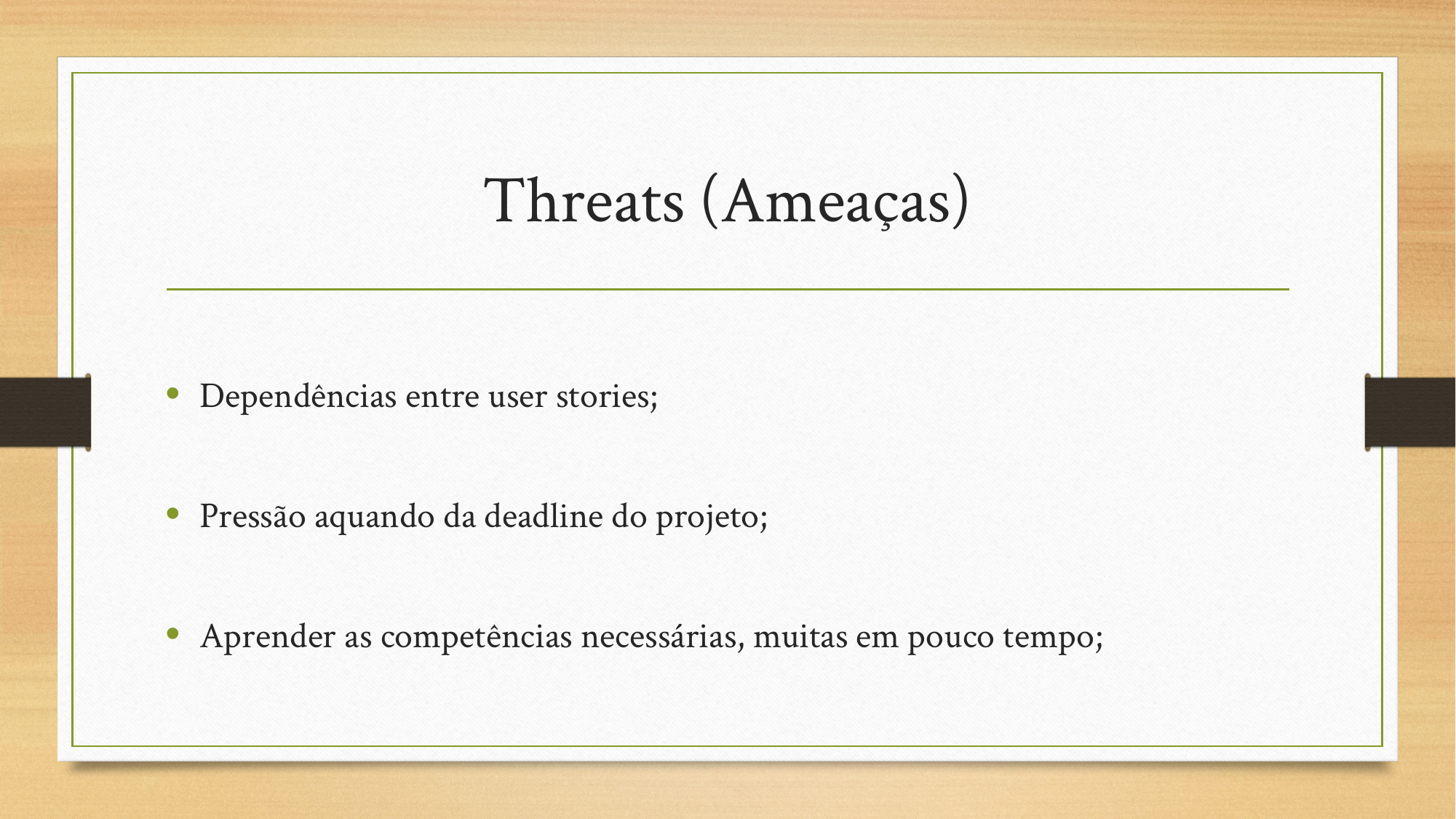

# Threats (Ameaças)

Dependências entre user stories;

Pressão aquando da deadline do projeto;

Aprender as competências necessárias, muitas em pouco tempo;